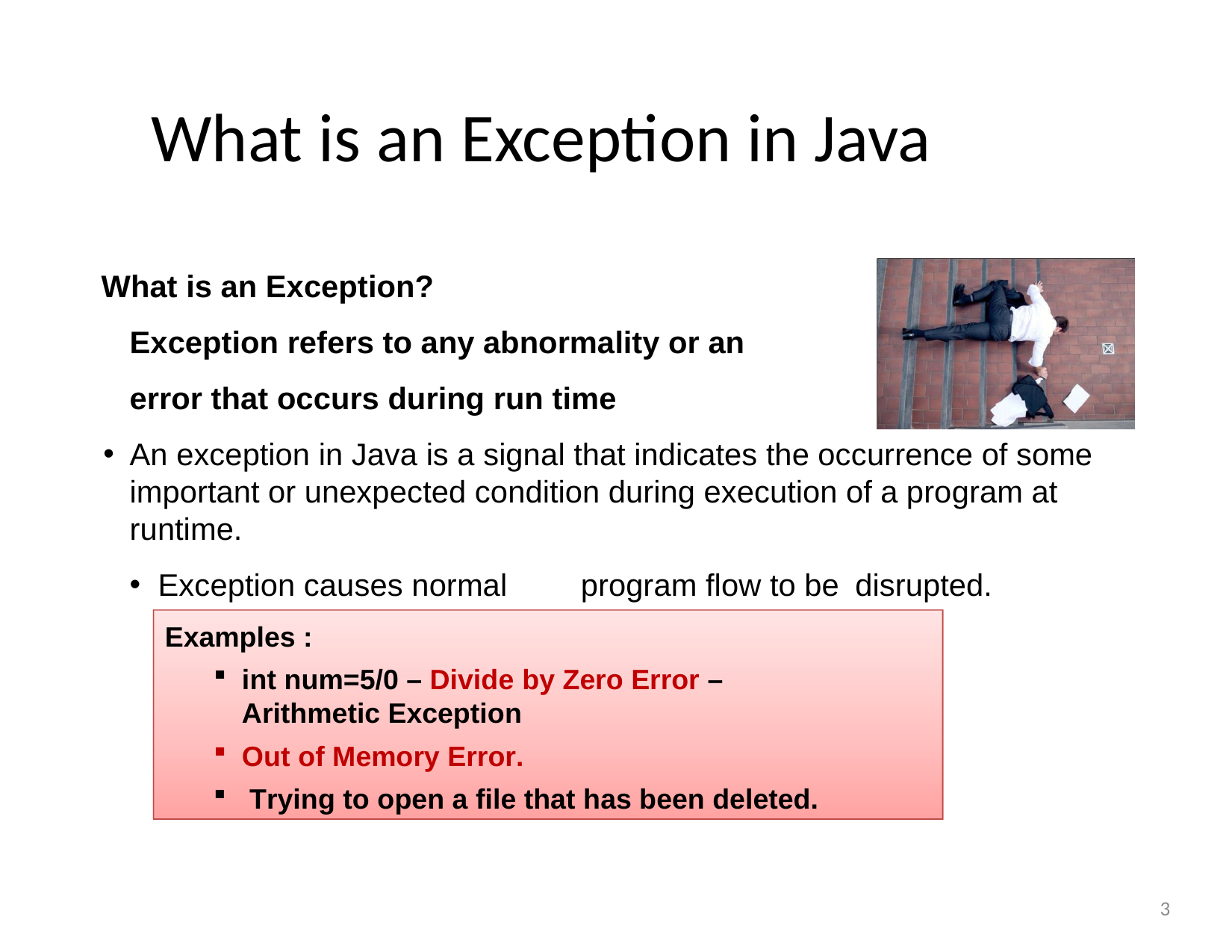

What is an Exception in Java

What is an Exception?
Exception refers to any abnormality or an error that occurs during run time
An exception in Java is a signal that indicates the occurrence of some important or unexpected condition during execution of a program at runtime.
Exception causes normal	program flow to be	disrupted.
Examples :
int num=5/0 – Divide by Zero Error –Arithmetic Exception
Out of Memory Error.
Trying to open a file that has been deleted.

3